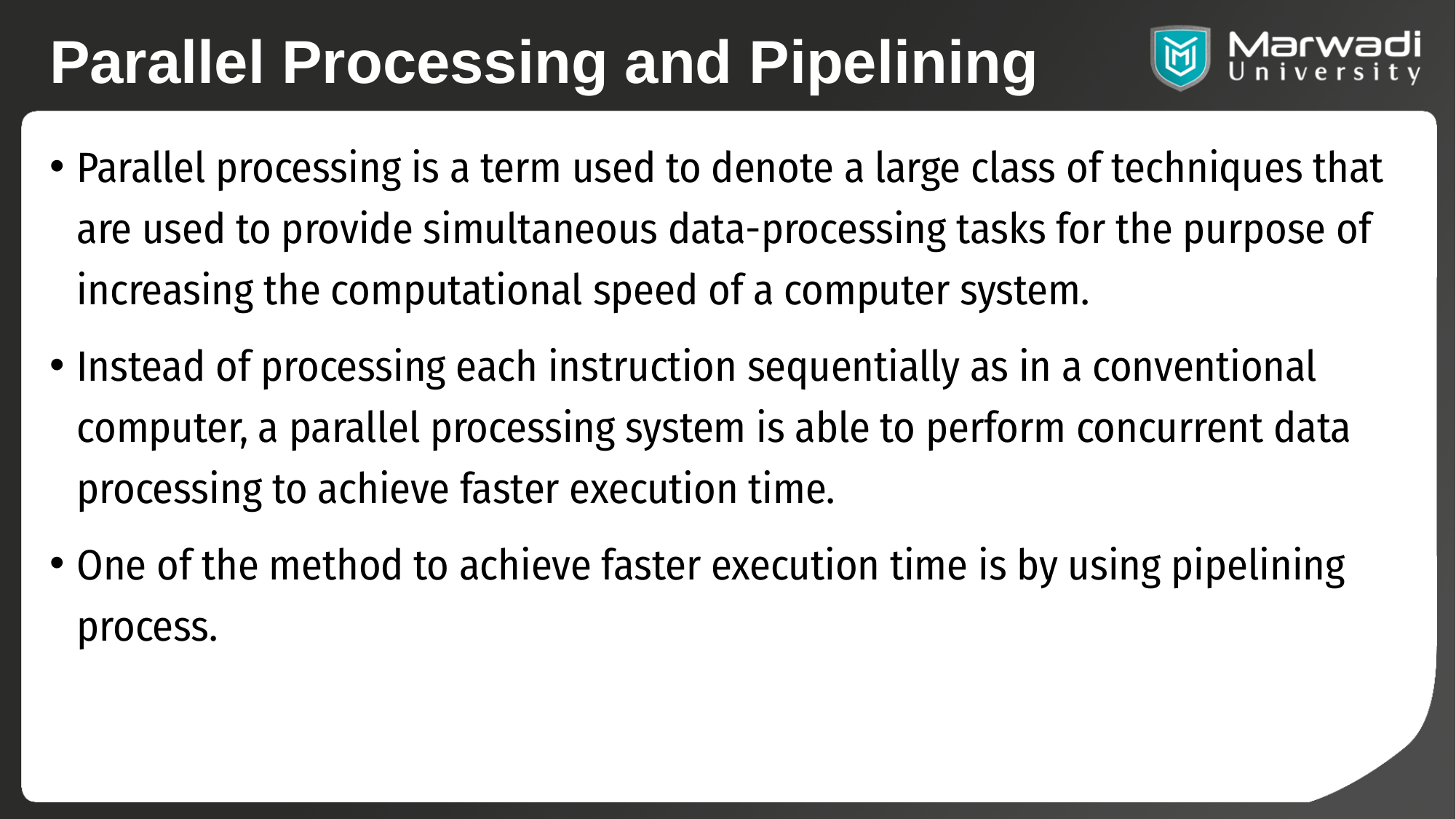

# Parallel Processing and Pipelining
Parallel processing is a term used to denote a large class of techniques that are used to provide simultaneous data-processing tasks for the purpose of increasing the computational speed of a computer system.
Instead of processing each instruction sequentially as in a conventional computer, a parallel processing system is able to perform concurrent data processing to achieve faster execution time.
One of the method to achieve faster execution time is by using pipelining process.